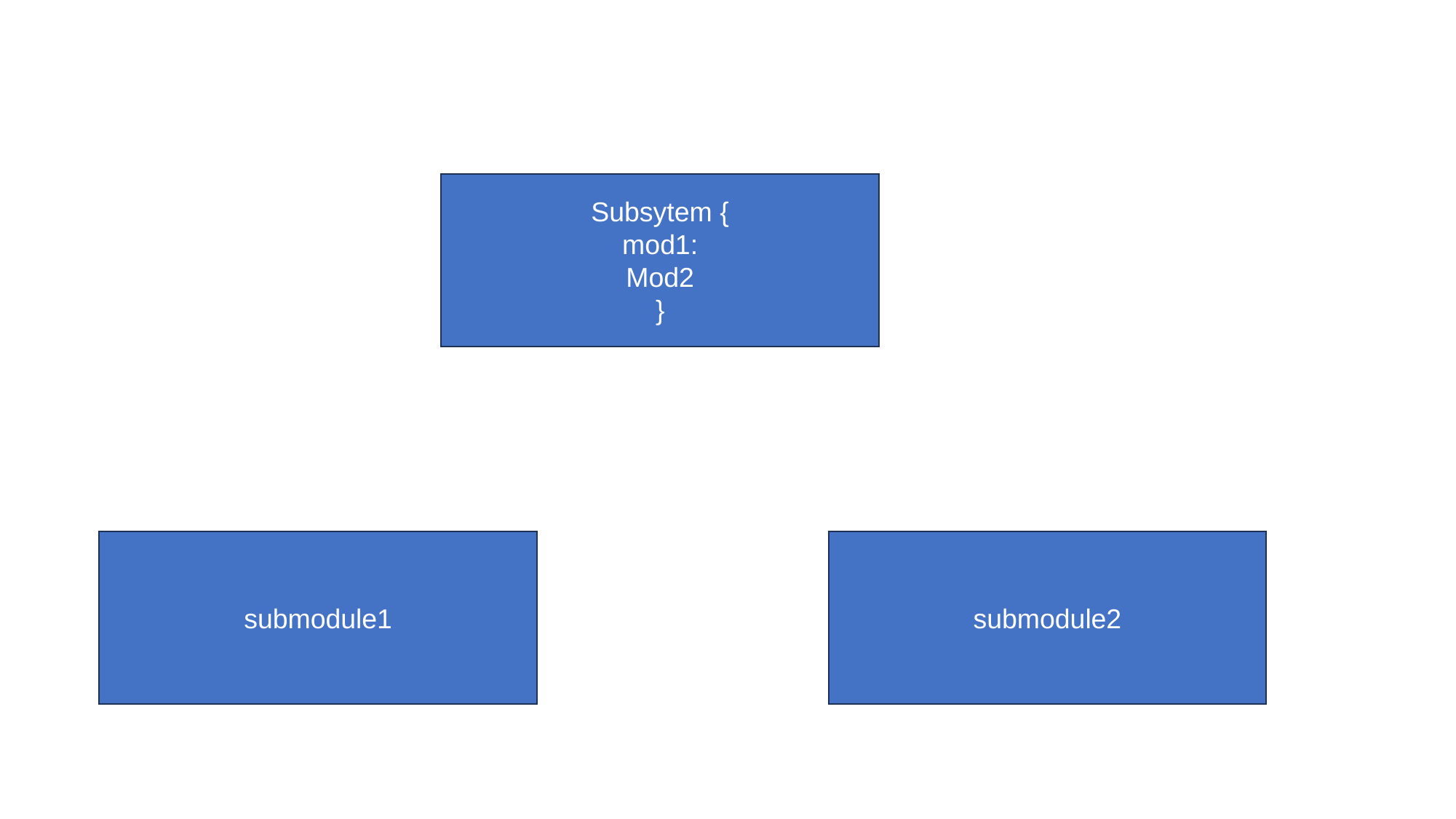

Subsytem {
mod1:
Mod2
}
submodule1
submodule2